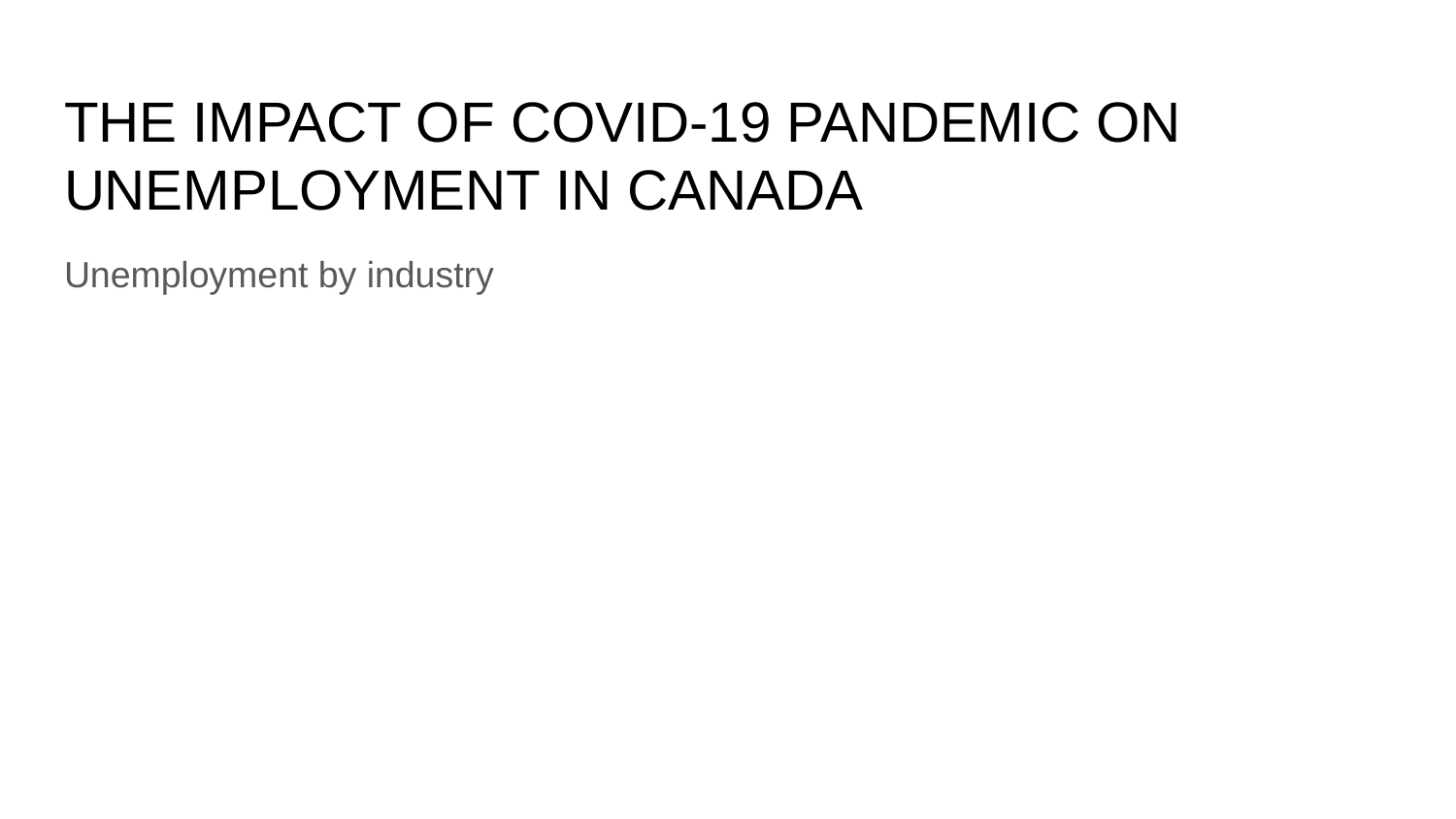

# THE IMPACT OF COVID-19 PANDEMIC ON UNEMPLOYMENT IN CANADA
Unemployment by industry